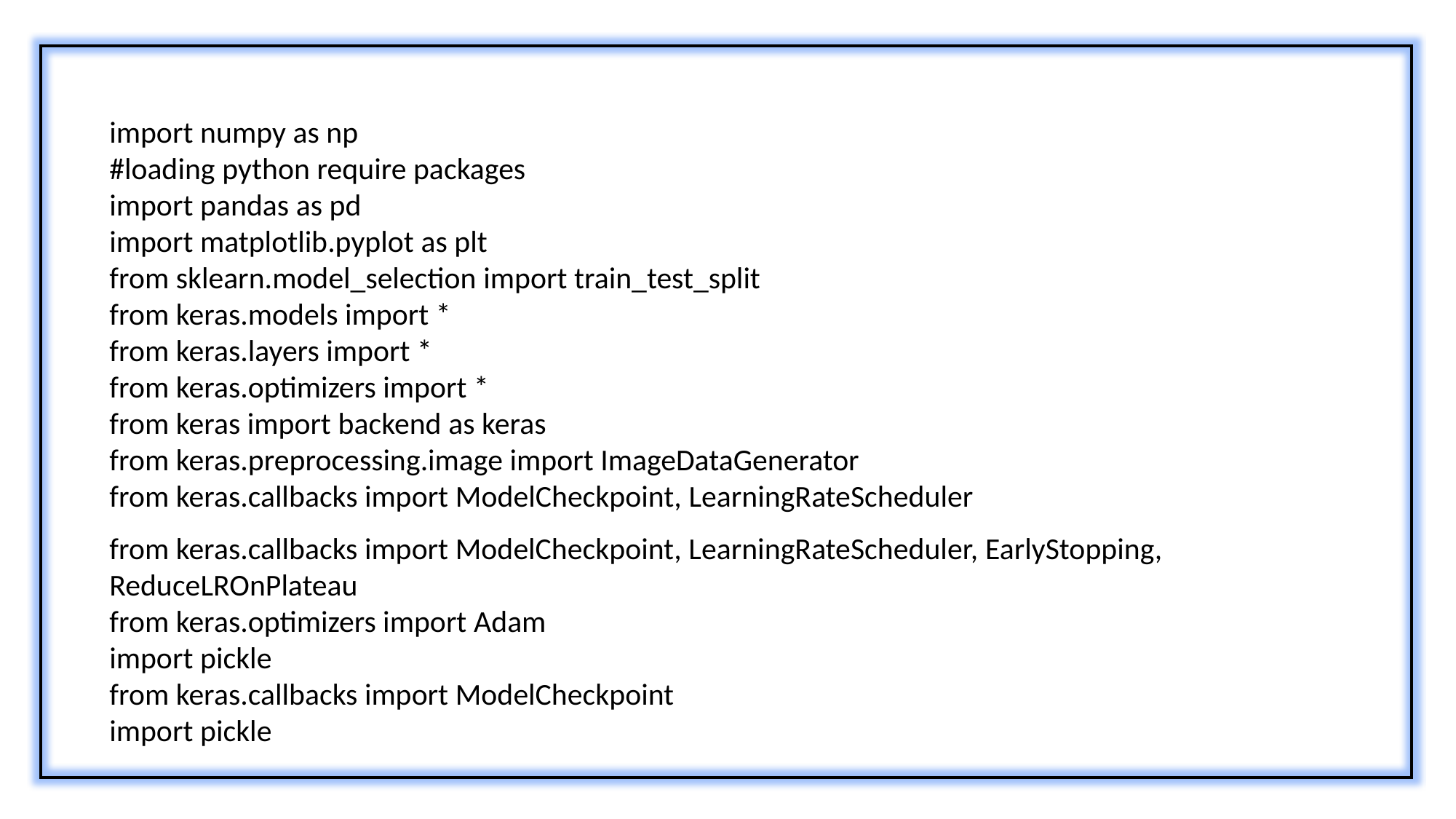

import numpy as np
#loading python require packages
import pandas as pd
import matplotlib.pyplot as plt
from sklearn.model_selection import train_test_split
from keras.models import *
from keras.layers import *
from keras.optimizers import *
from keras import backend as keras
from keras.preprocessing.image import ImageDataGenerator
from keras.callbacks import ModelCheckpoint, LearningRateScheduler
from keras.callbacks import ModelCheckpoint, LearningRateScheduler, EarlyStopping, ReduceLROnPlateau
from keras.optimizers import Adam
import pickle
from keras.callbacks import ModelCheckpoint
import pickle